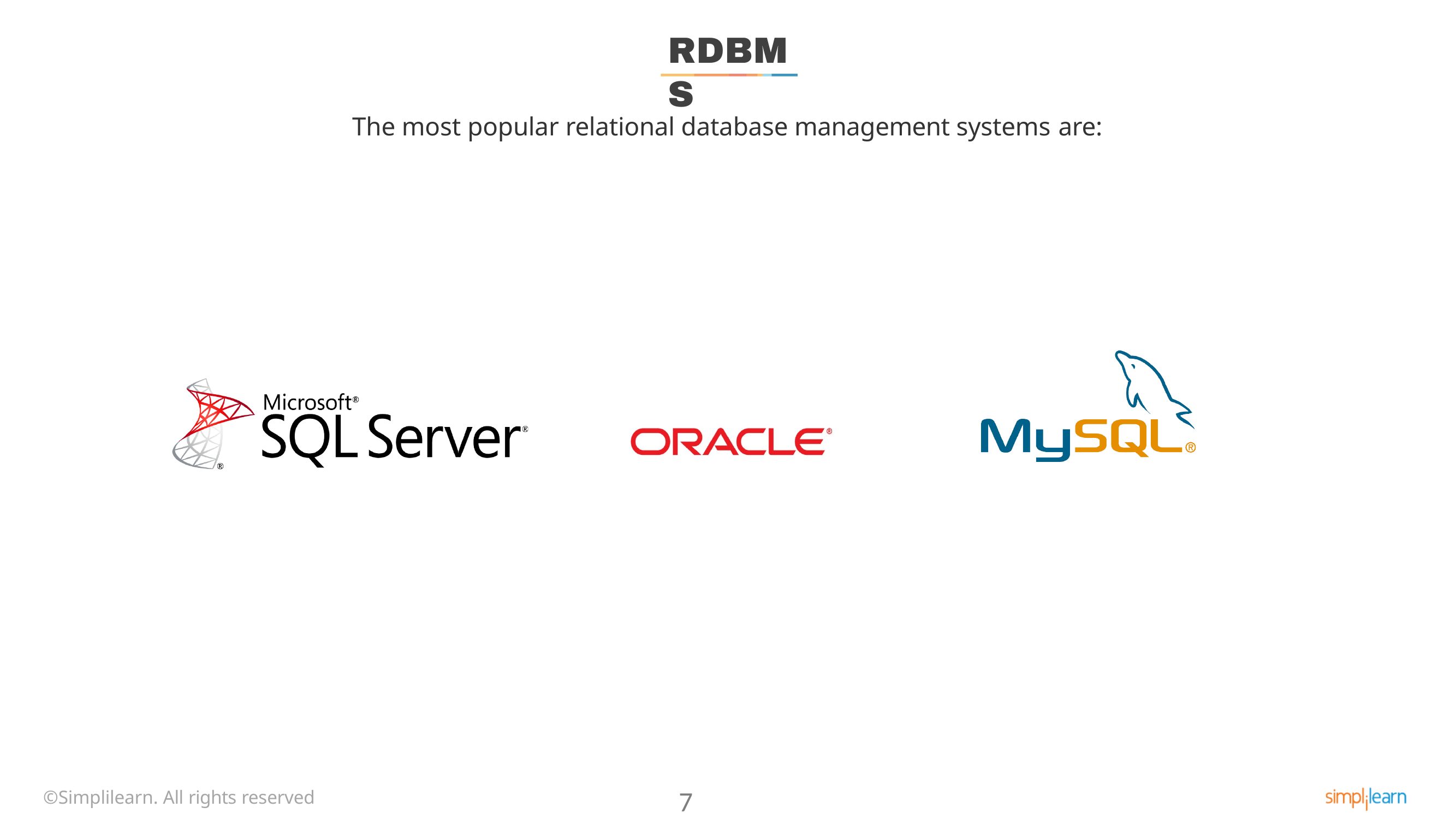

# RDBMS

The most popular relational database management systems are:

©Simplilearn. All rights reserved
7